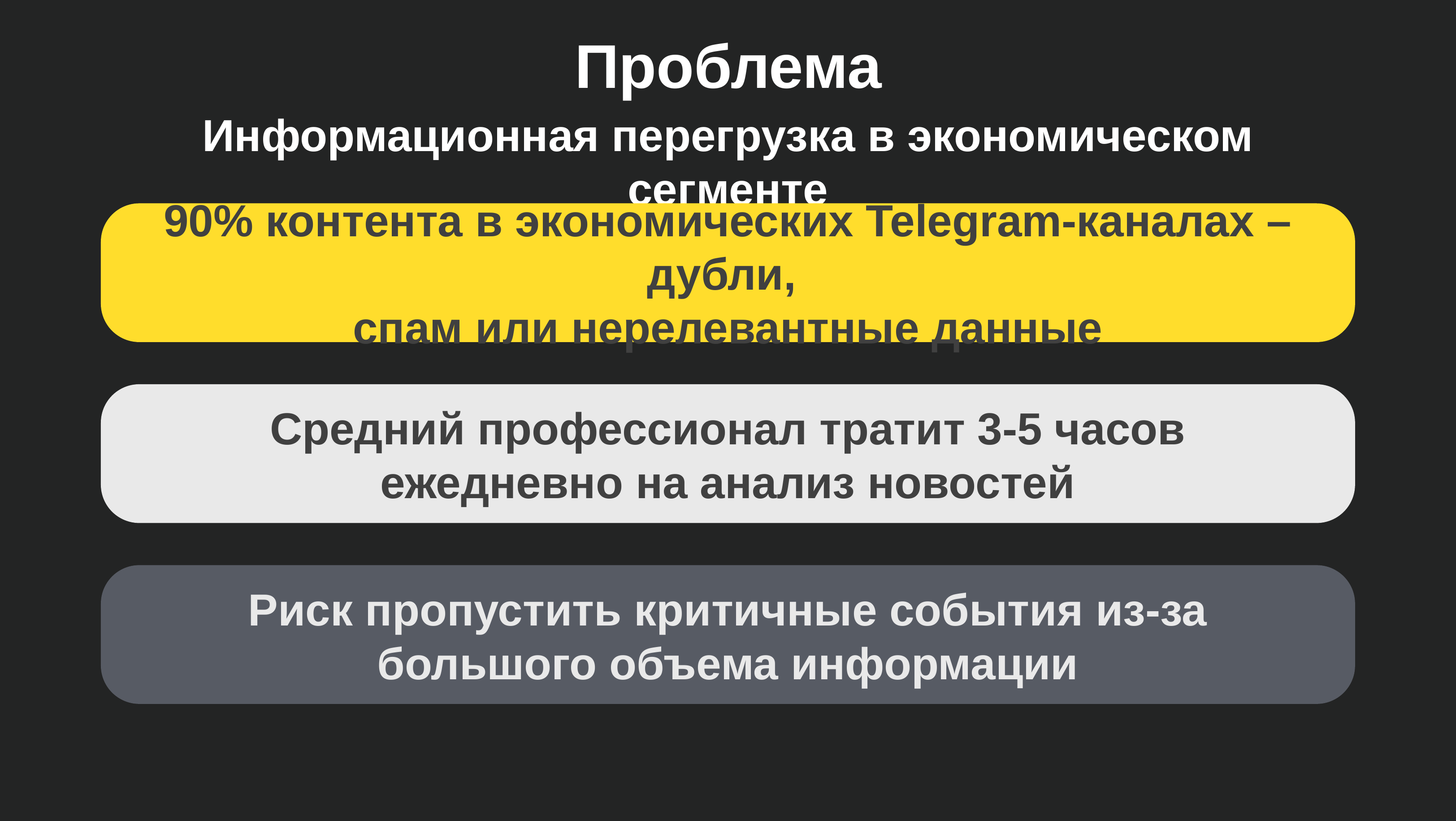

Проблема
Информационная перегрузка в экономическом сегменте

90% контента в экономических Telegram-каналах – дубли,
спам или нерелевантные данные

Средний профессионал тратит 3-5 часов ежедневно на анализ новостей

Риск пропустить критичные события из-за большого объема информации